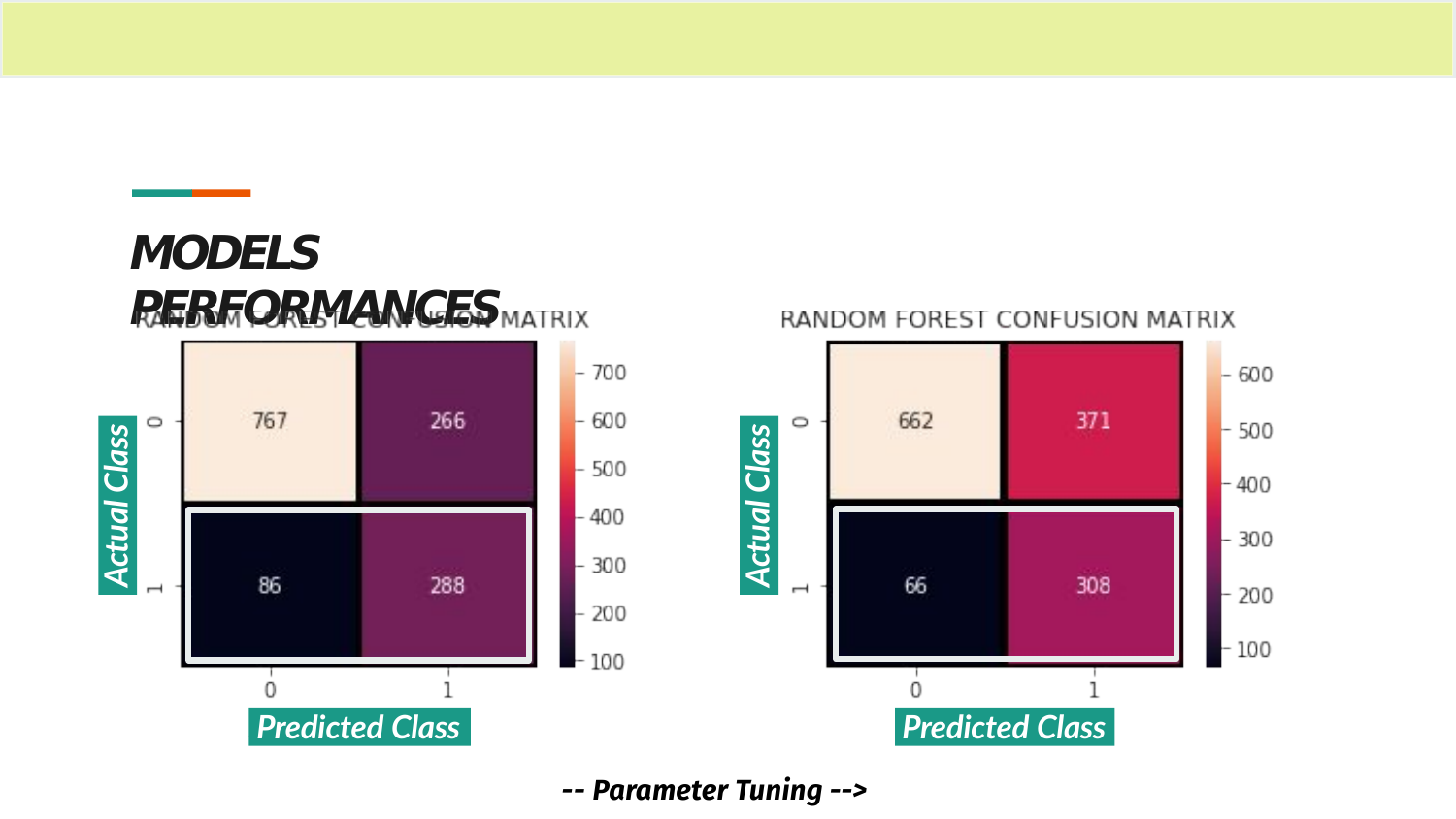

MODELS PERFORMANCES

Actual Class
Actual Class

.Predicted Class.
Predicted Class
-- Parameter Tuning -->